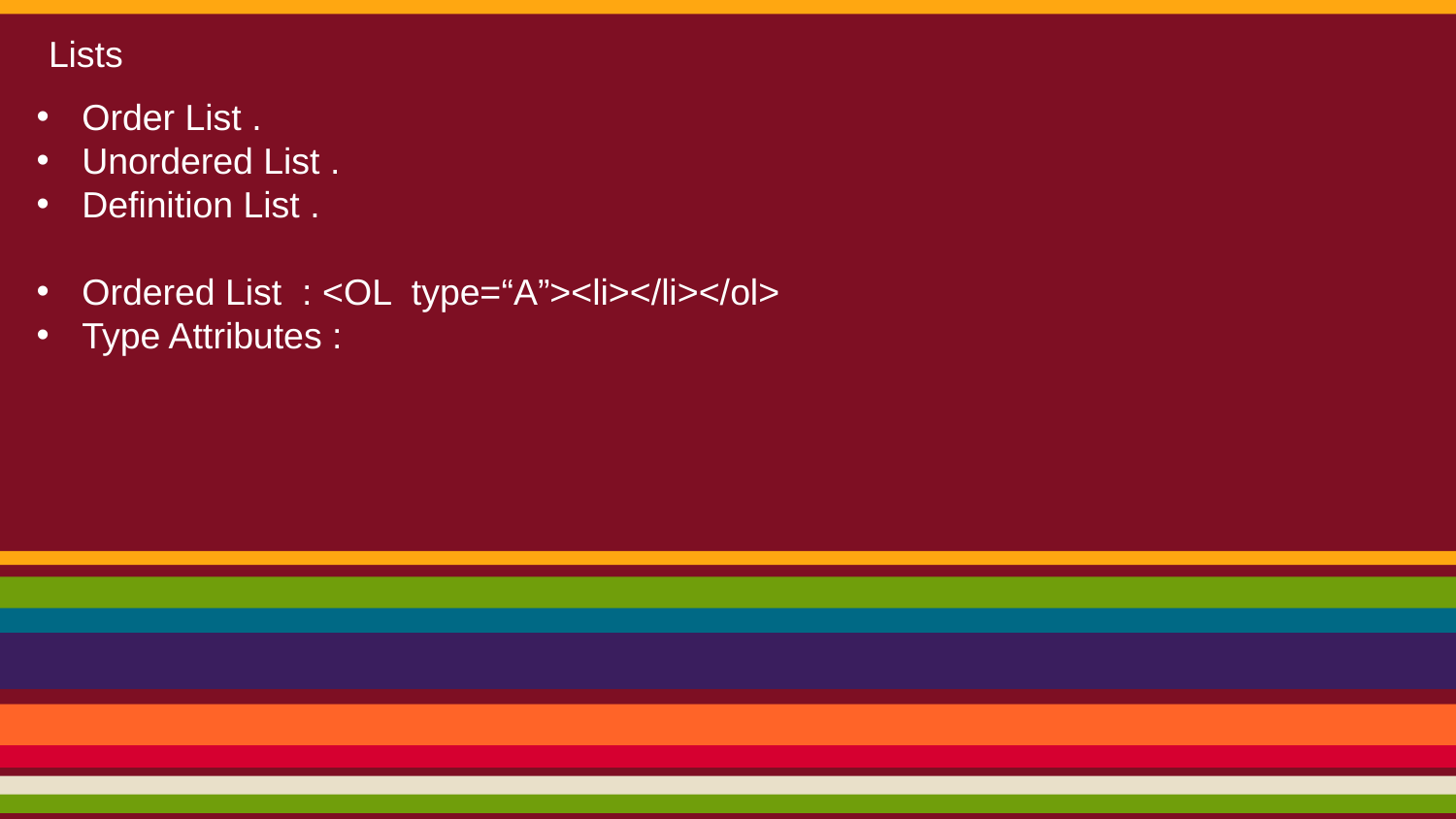

# Lists
Order List .
Unordered List .
Definition List .

Ordered List  : <OL  type=“A”><li></li></ol>
Type Attributes :